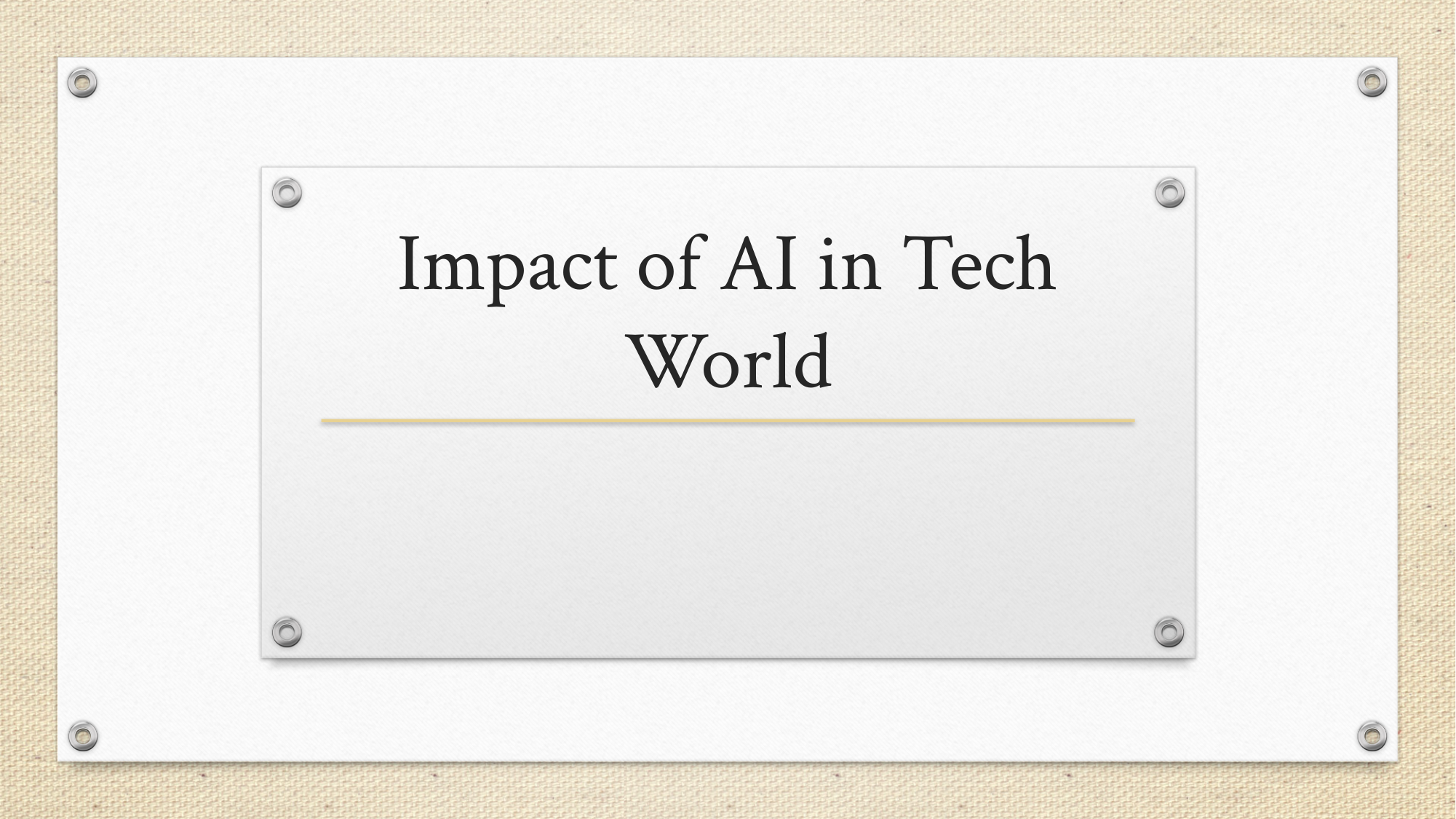

# Impact of AI in Tech World